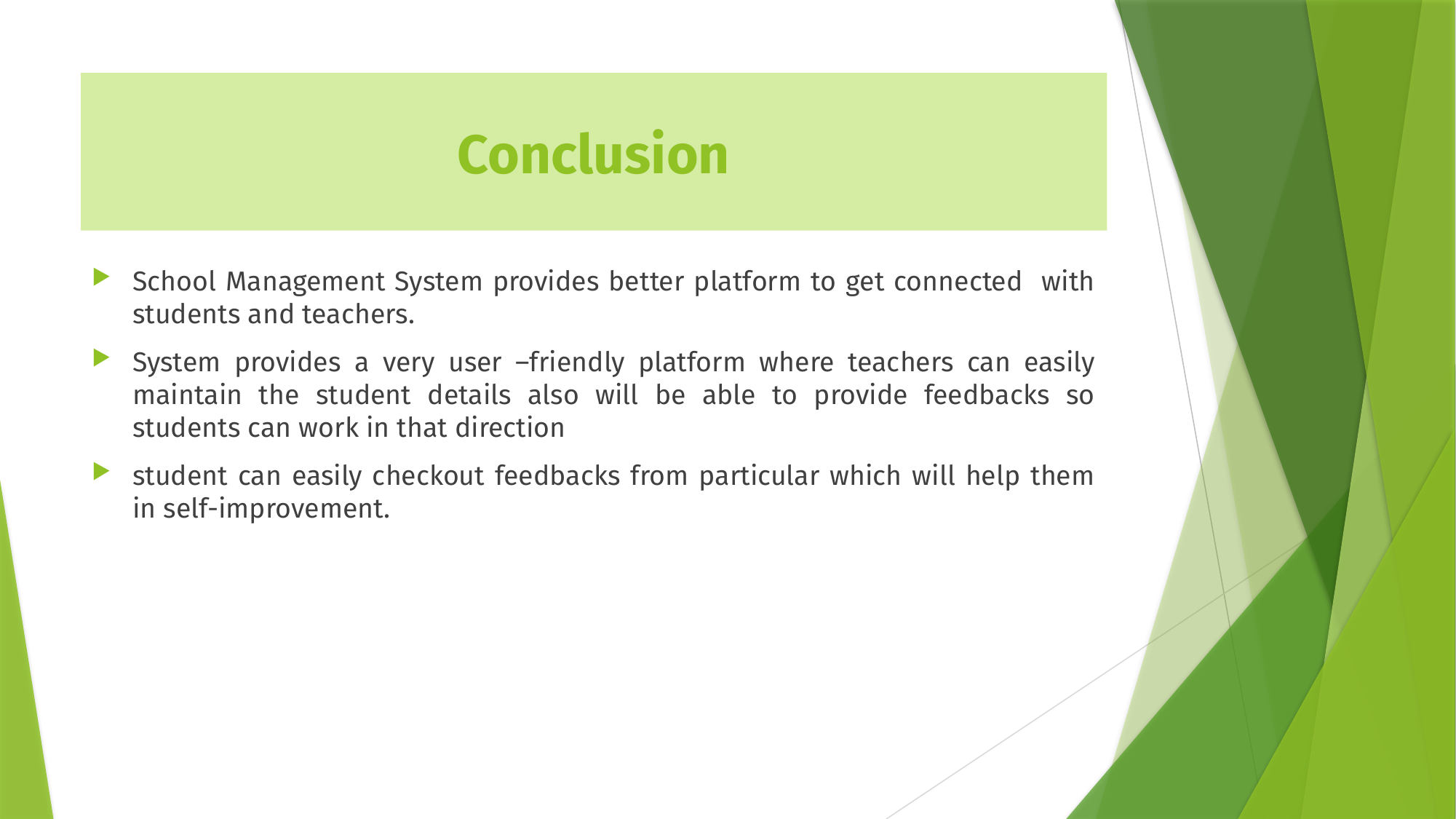

# Conclusion
School Management System provides better platform to get connected  with students and teachers.
System provides a very user –friendly platform where teachers can easily maintain the student details also will be able to provide feedbacks so students can work in that direction
student can easily checkout feedbacks from particular which will help them in self-improvement.